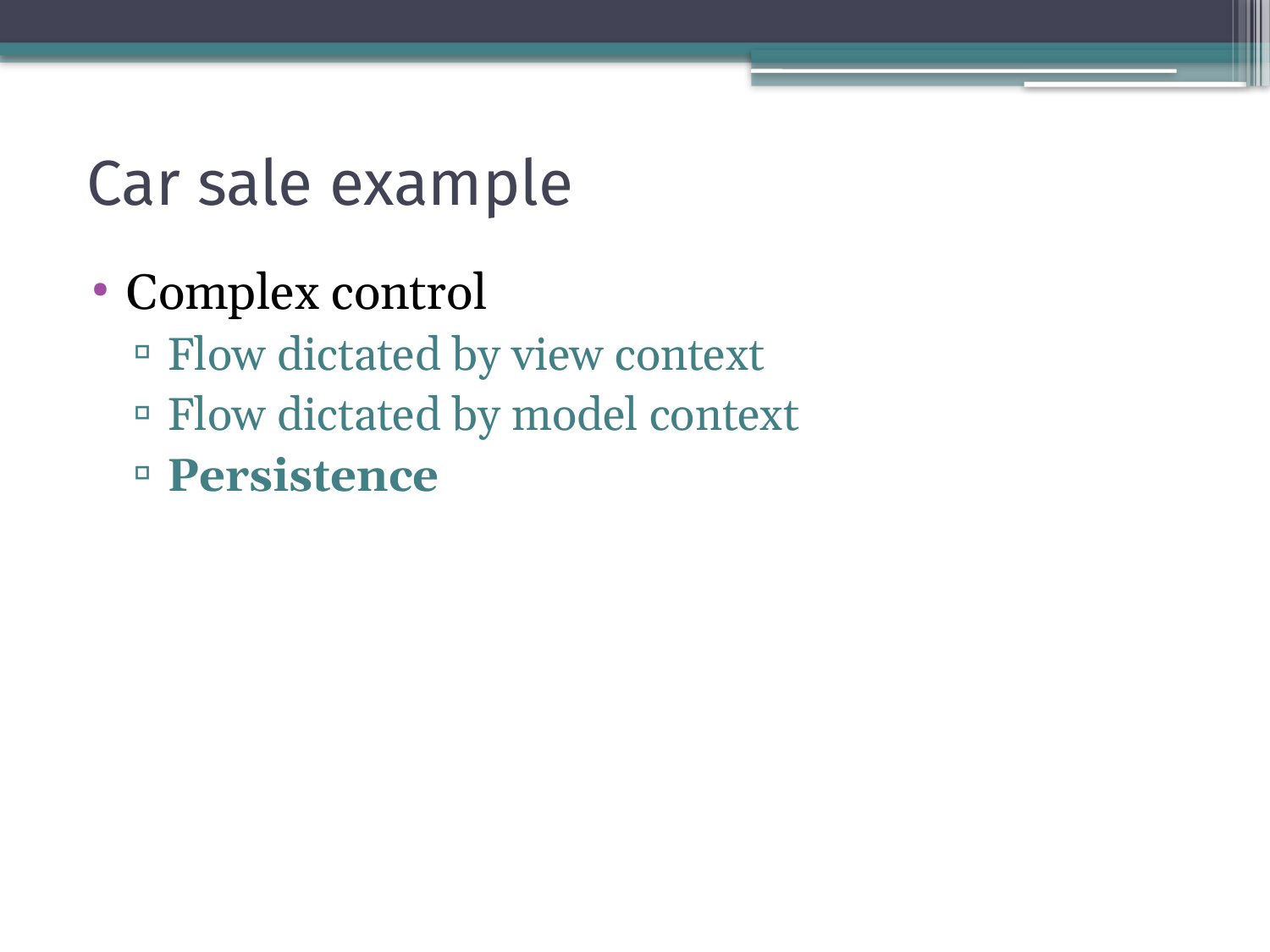

# Car sale example
Complex control
Flow dictated by view context
Flow dictated by model context
Persistence